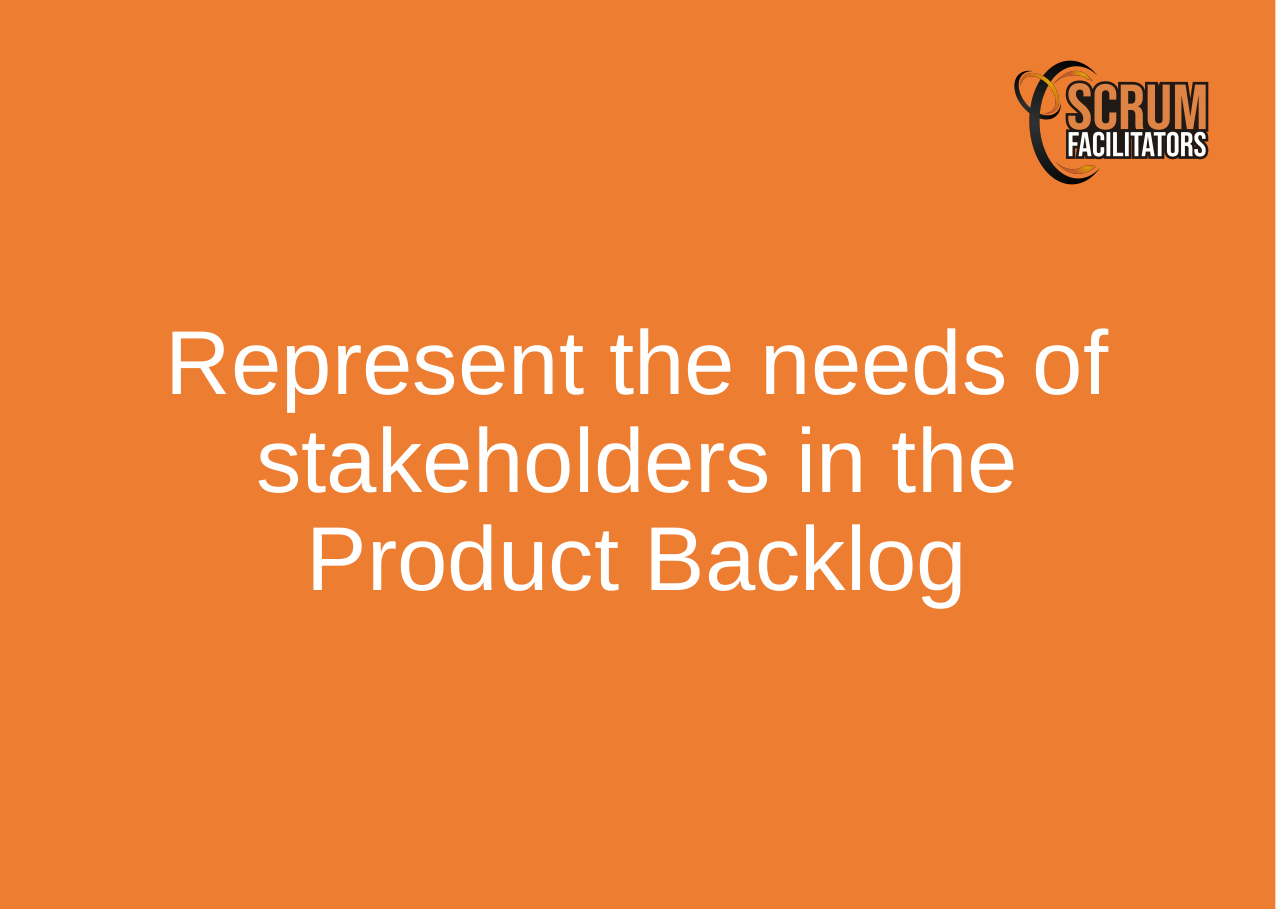

Represent the needs of stakeholders in the Product Backlog